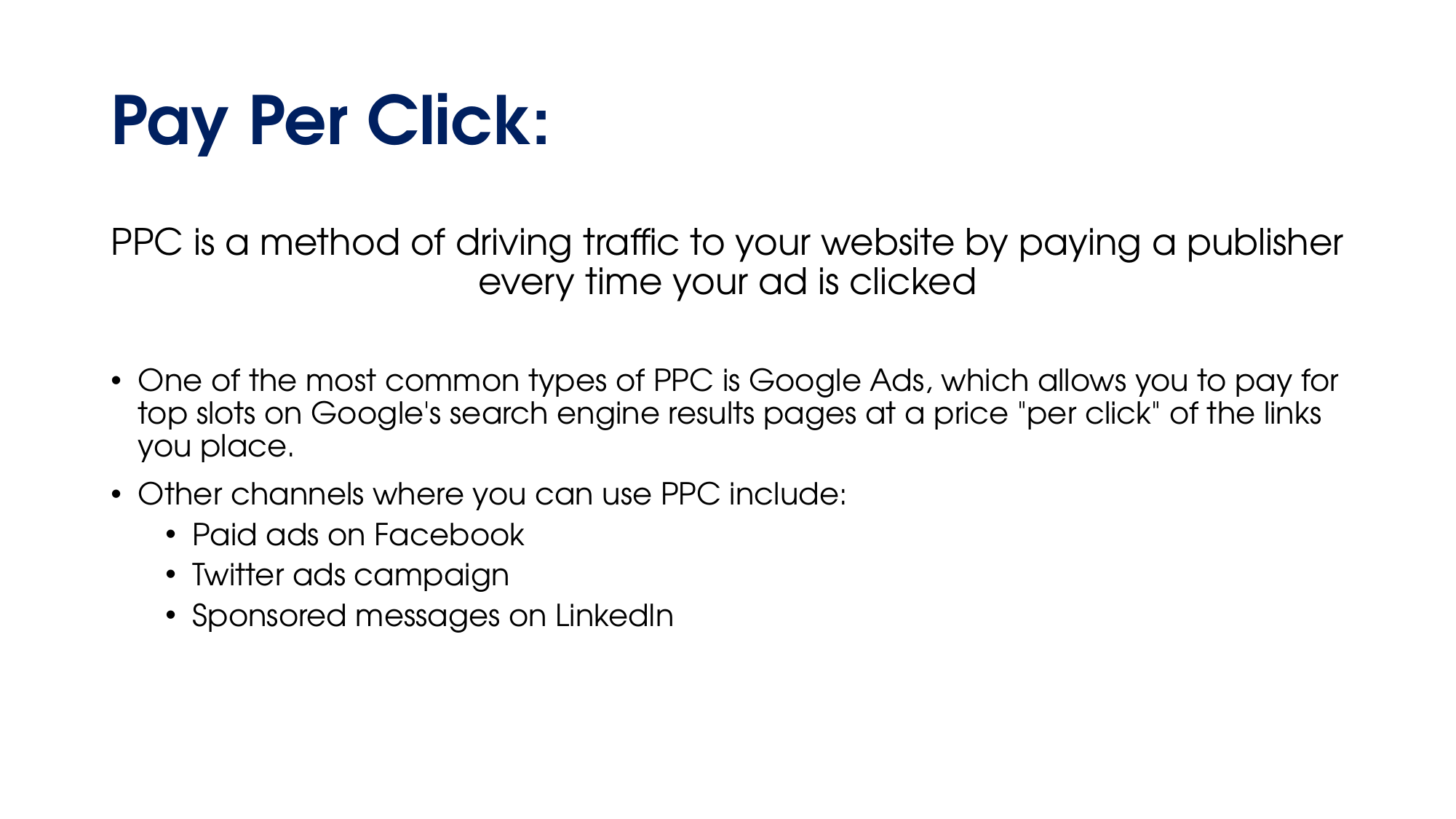

# Pay Per Click:
PPC is a method of driving traffic to your website by paying a publisher every time your ad is clicked

One of the most common types of PPC is Google Ads, which allows you to pay for top slots on Google's search engine results pages at a price "per click" of the links you place.
Other channels where you can use PPC include:
Paid ads on Facebook
Twitter ads campaign
Sponsored messages on LinkedIn